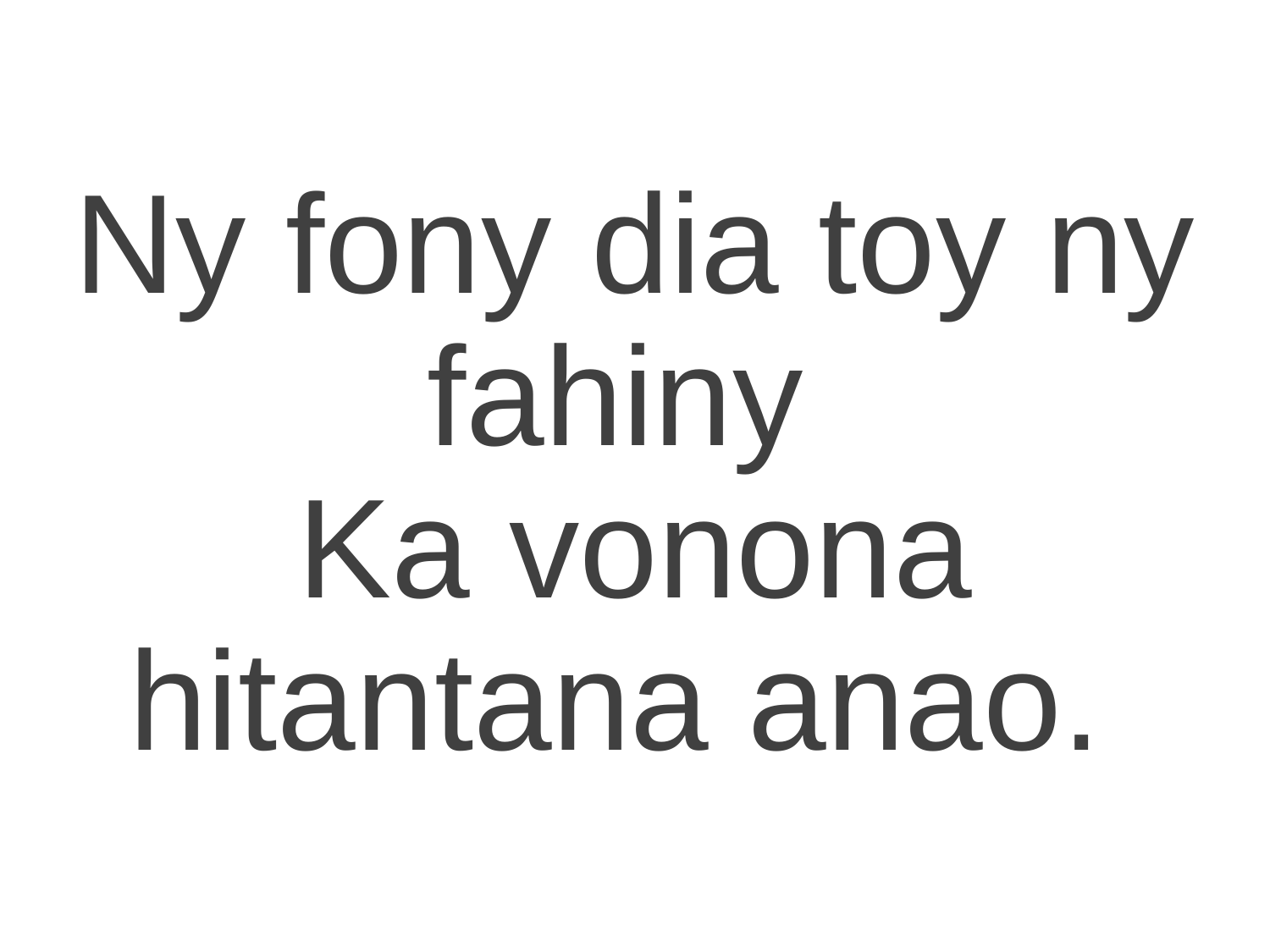

Ny fony dia toy ny fahiny
Ka vonona hitantana anao.